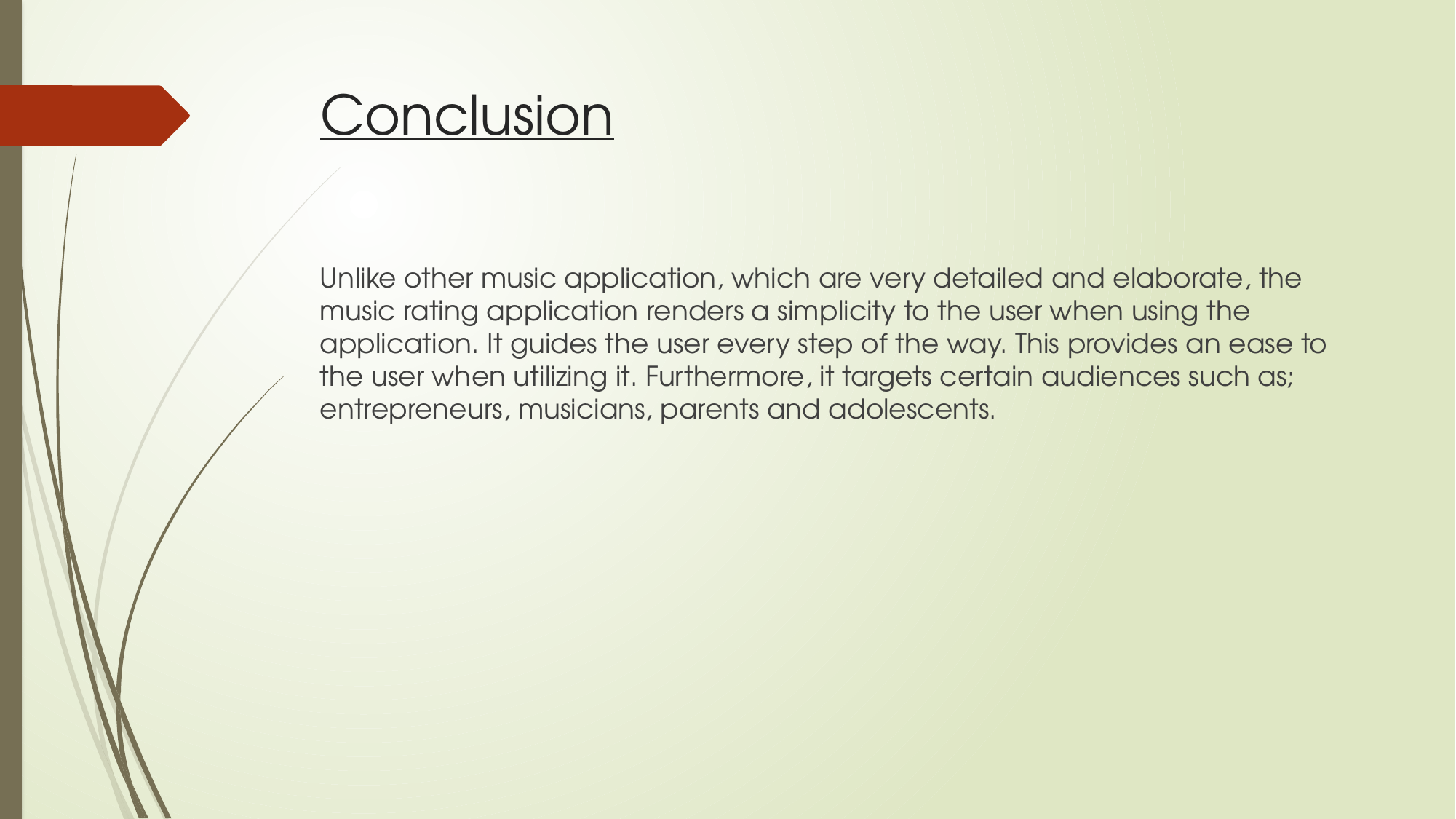

# Conclusion
Unlike other music application, which are very detailed and elaborate, the music rating application renders a simplicity to the user when using the application. It guides the user every step of the way. This provides an ease to the user when utilizing it. Furthermore, it targets certain audiences such as; entrepreneurs, musicians, parents and adolescents.